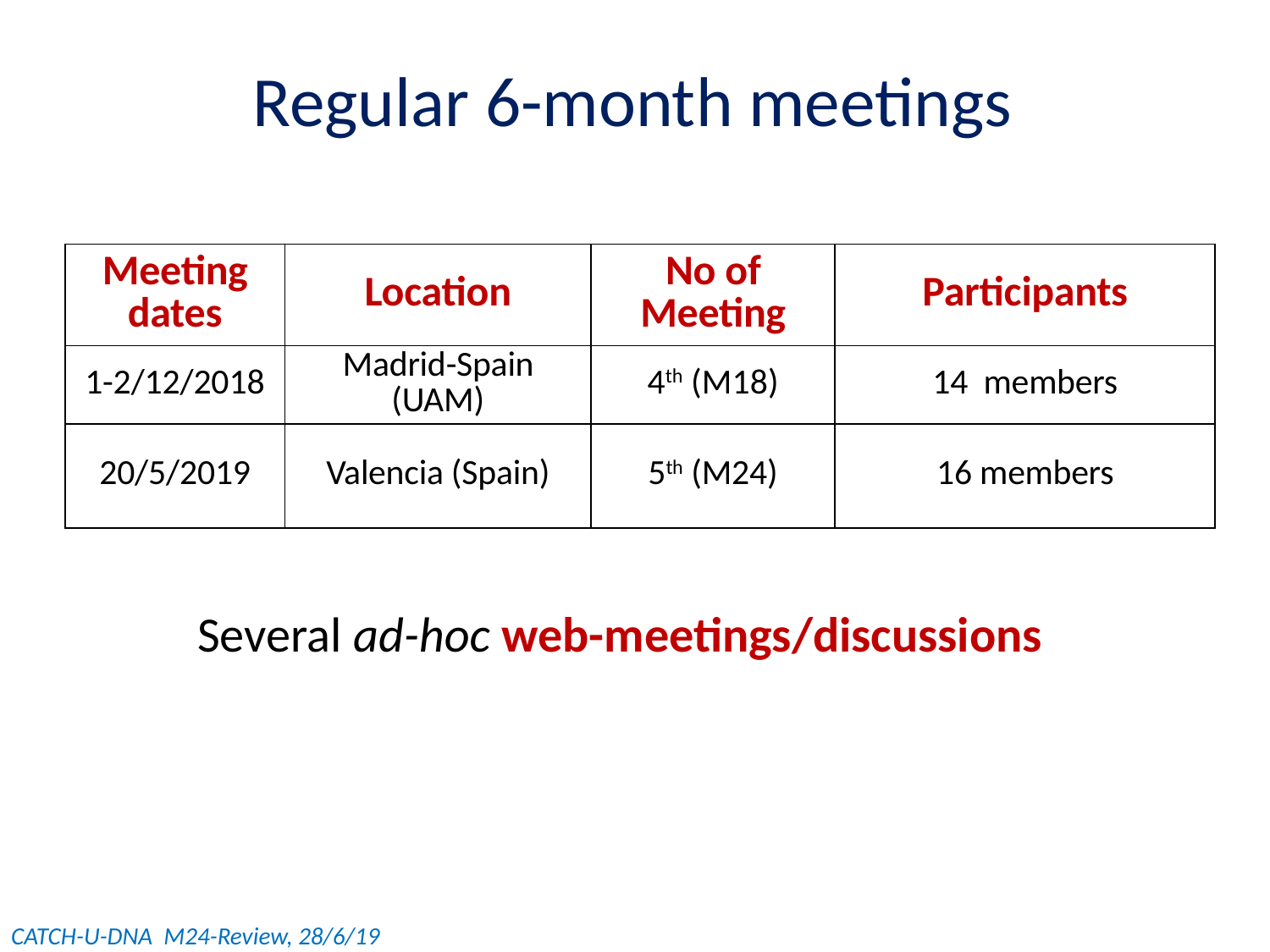

Regular 6-month meetings
| Meeting dates | Location | No of Meeting | Participants |
| --- | --- | --- | --- |
| 1-2/12/2018 | Madrid-Spain (UAM) | 4th (M18) | 14 members |
| 20/5/2019 | Valencia (Spain) | 5th (M24) | 16 members |
Several ad-hoc web-meetings/discussions
CATCH-U-DNA  M24-Review, 28/6/19